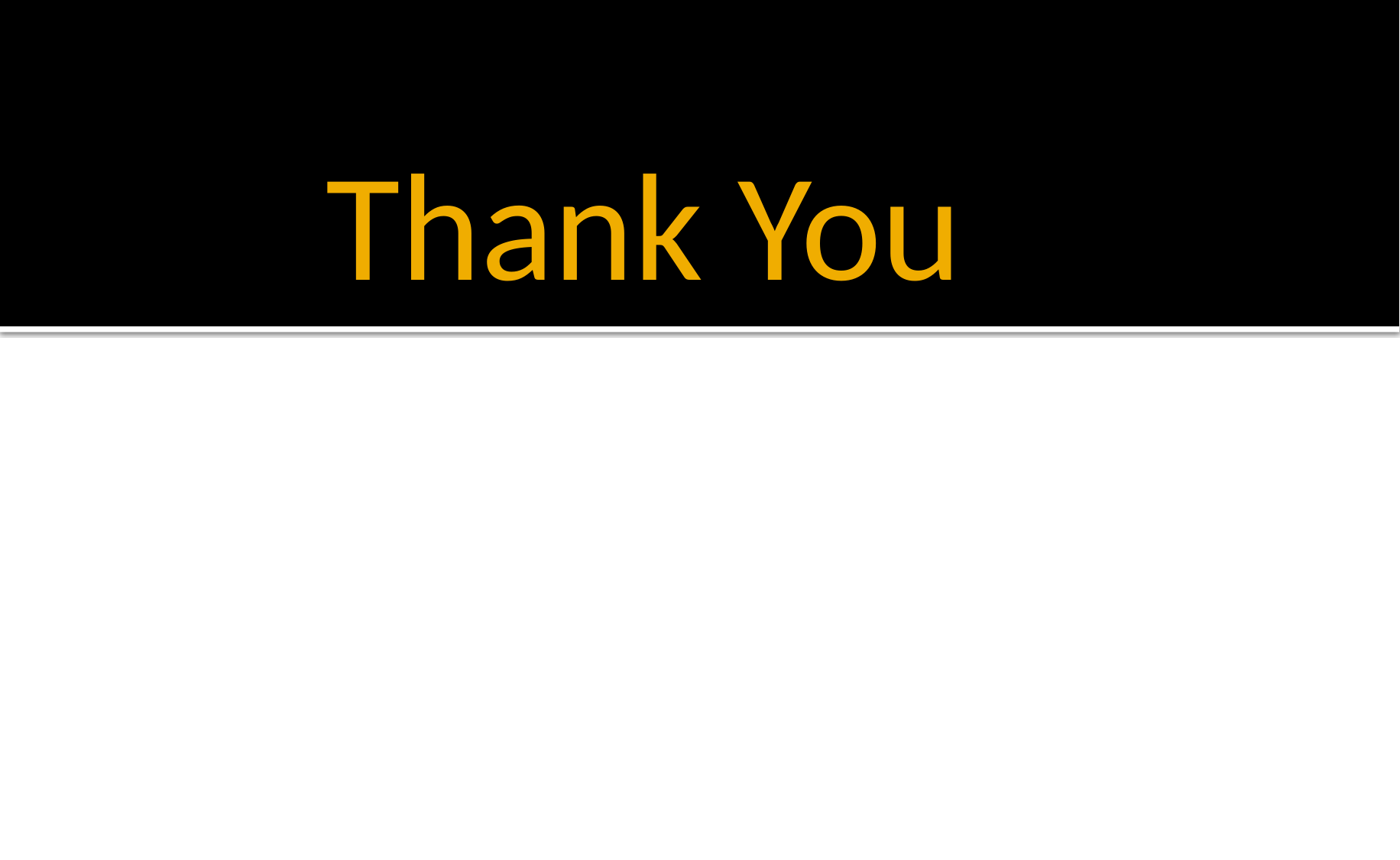

# Thank You
2/5/2021
Cyberbullying Detection: An Ensemble Based Machine Learning Approach
19